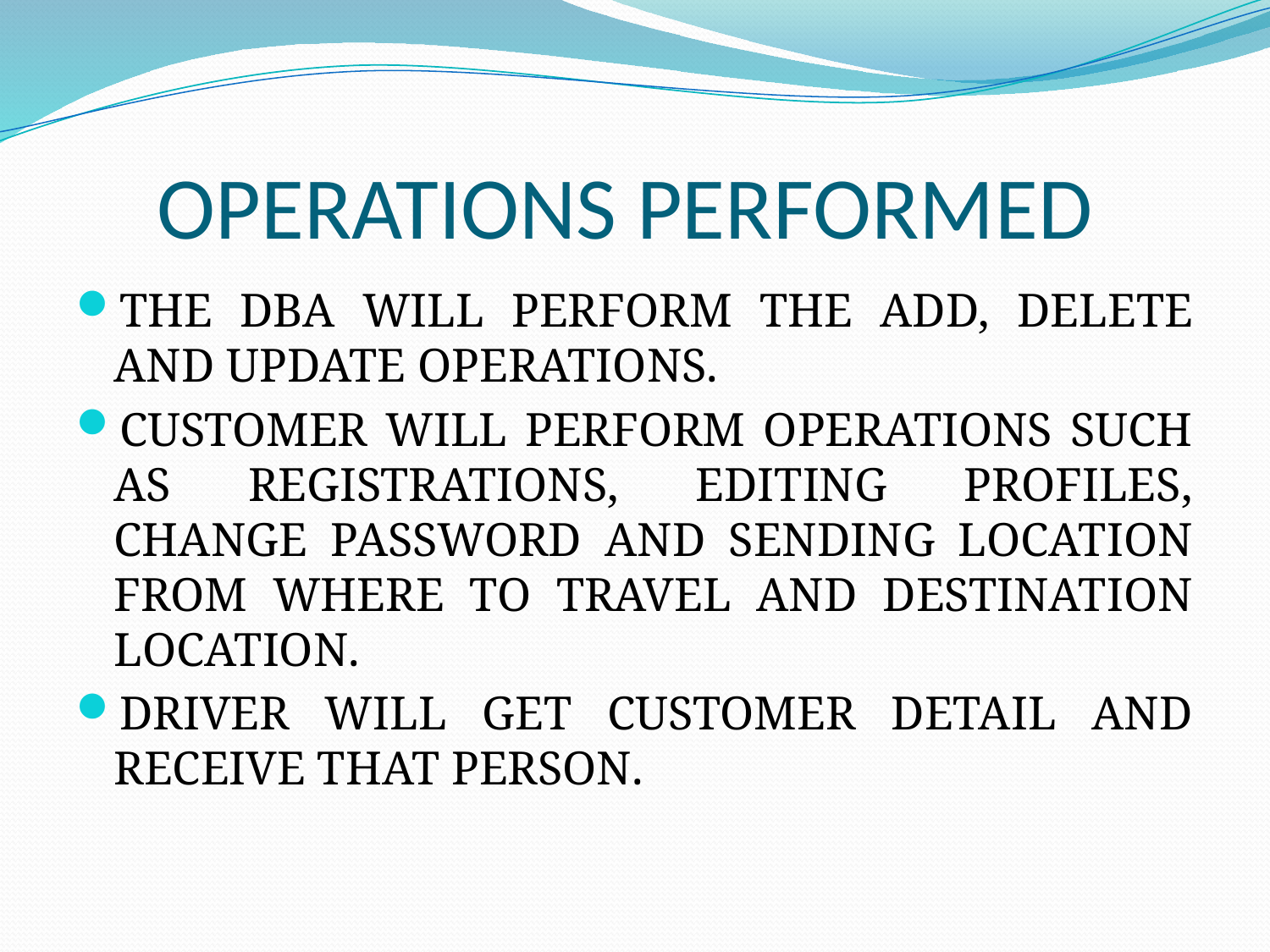

# OPERATIONS PERFORMED
THE DBA WILL PERFORM THE ADD, DELETE AND UPDATE OPERATIONS.
CUSTOMER WILL PERFORM OPERATIONS SUCH AS REGISTRATIONS, EDITING PROFILES, CHANGE PASSWORD AND SENDING LOCATION FROM WHERE TO TRAVEL AND DESTINATION LOCATION.
DRIVER WILL GET CUSTOMER DETAIL AND RECEIVE THAT PERSON.